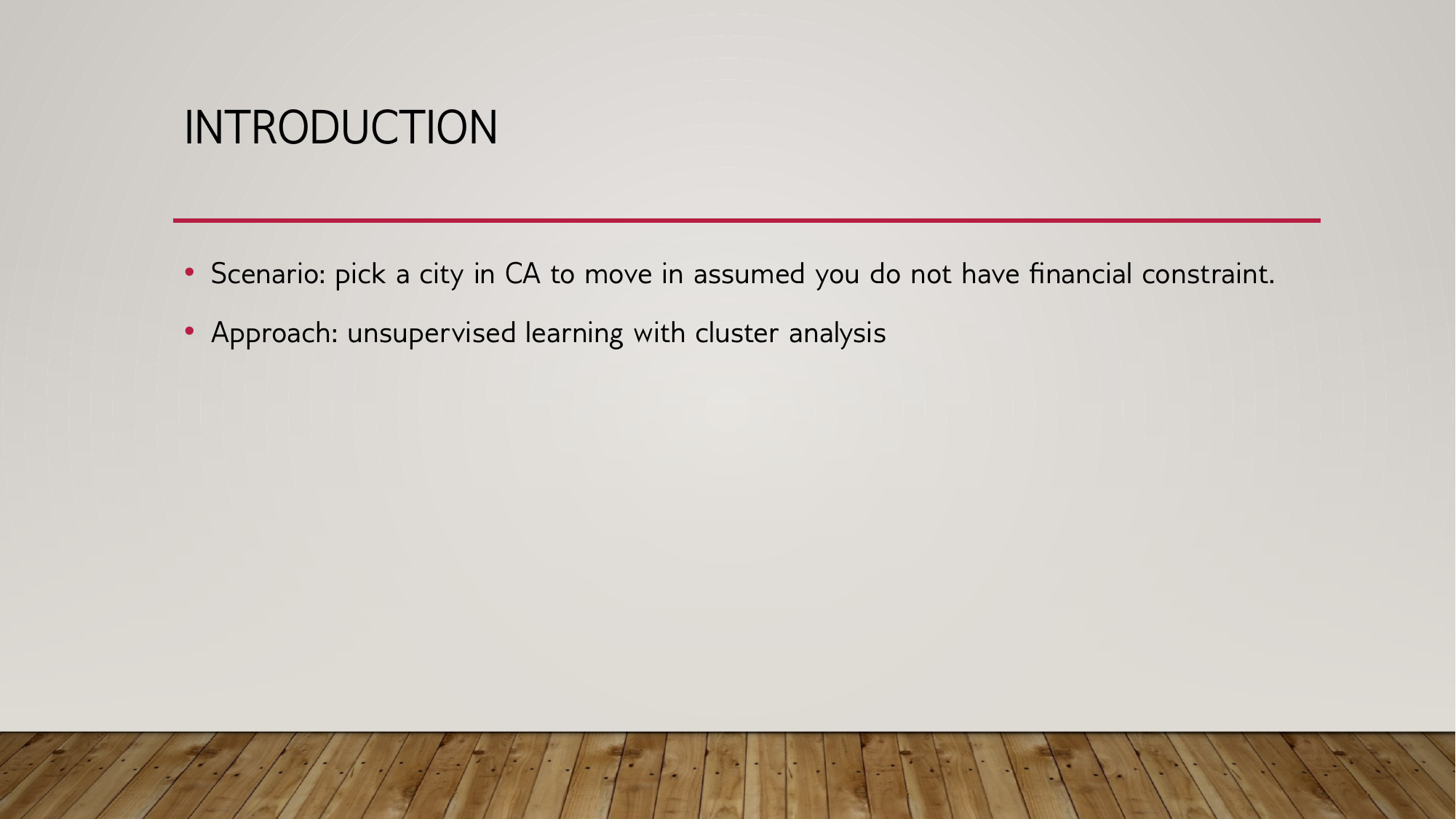

# Introduction
Scenario: pick a city in CA to move in assumed you do not have financial constraint.
Approach: unsupervised learning with cluster analysis